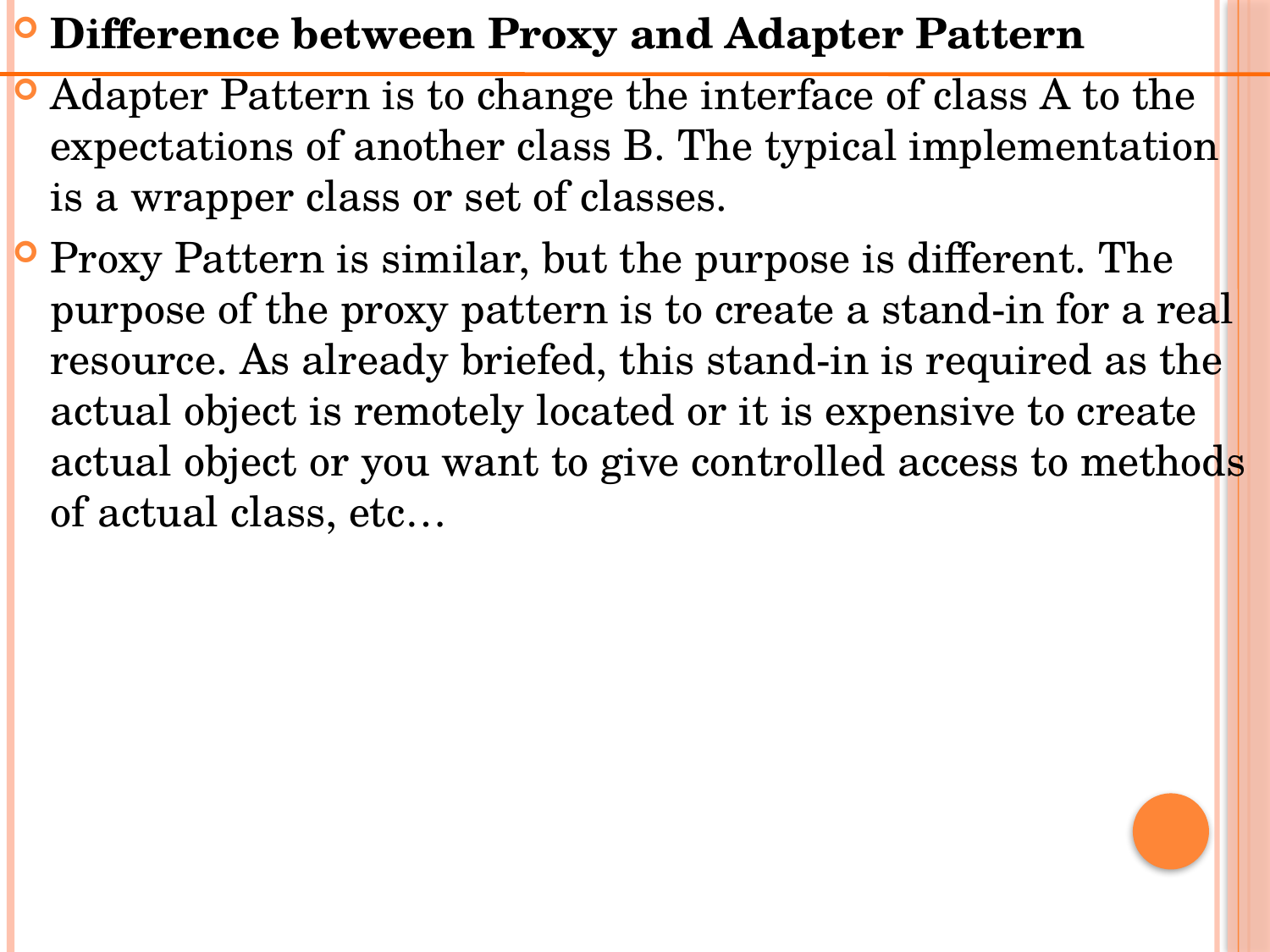

Difference between Proxy and Adapter Pattern
Adapter Pattern is to change the interface of class A to the expectations of another class B. The typical implementation is a wrapper class or set of classes.
Proxy Pattern is similar, but the purpose is different. The purpose of the proxy pattern is to create a stand-in for a real resource. As already briefed, this stand-in is required as the actual object is remotely located or it is expensive to create actual object or you want to give controlled access to methods of actual class, etc…

#